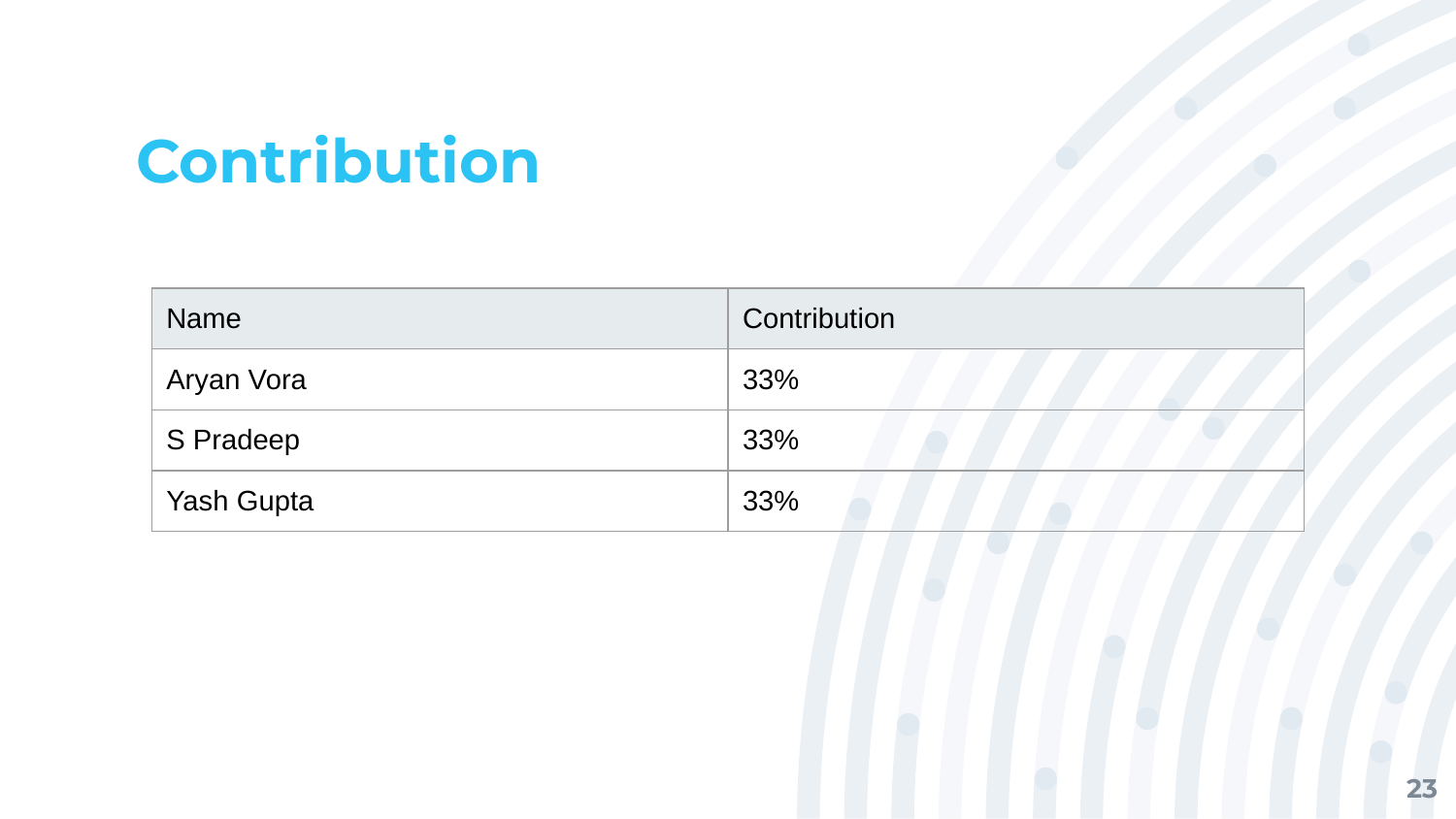

# Contribution
| Name | Contribution |
| --- | --- |
| Aryan Vora | 33% |
| S Pradeep | 33% |
| Yash Gupta | 33% |
23